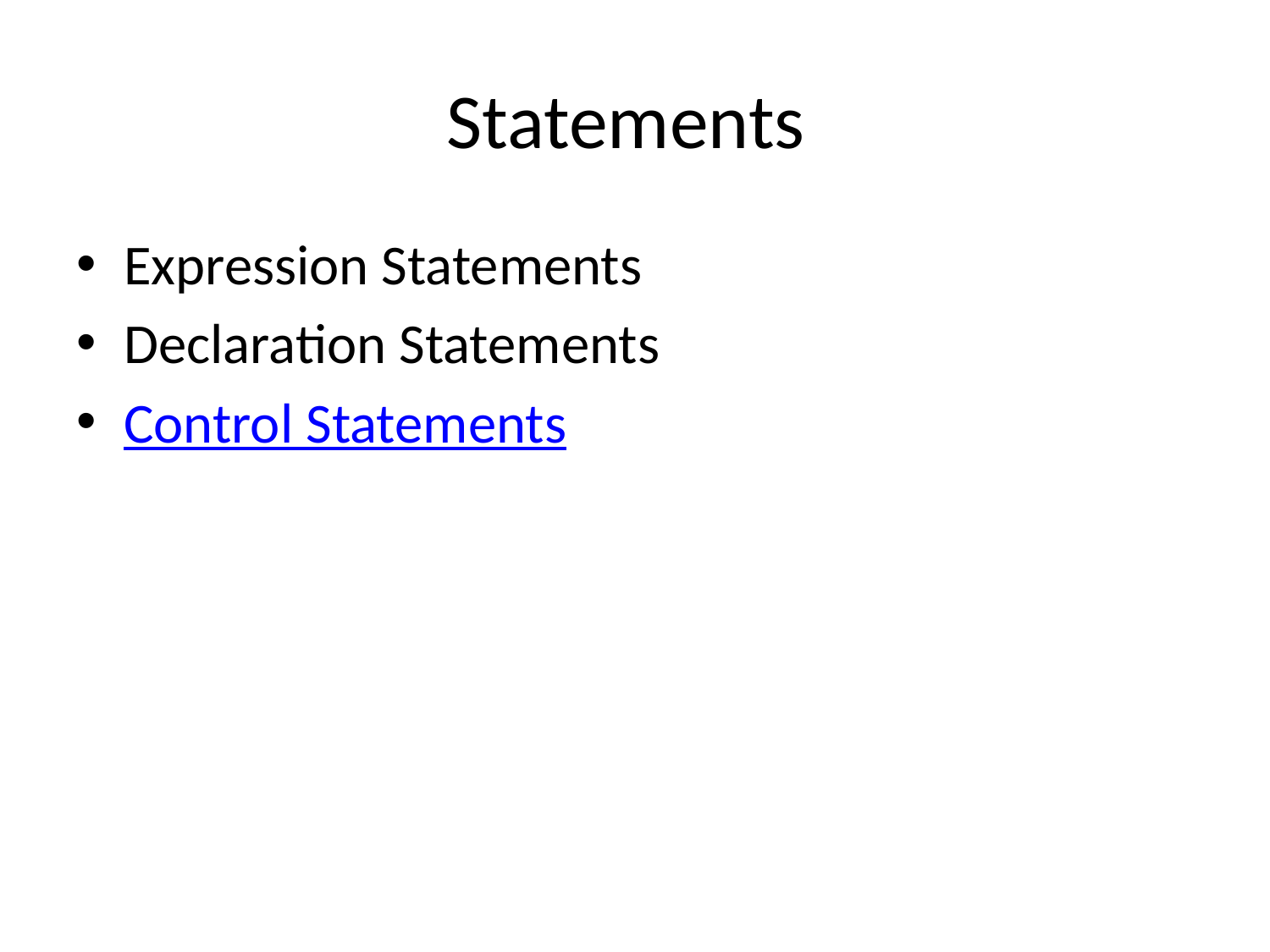

# Statements
Expression Statements
Declaration Statements
Control Statements